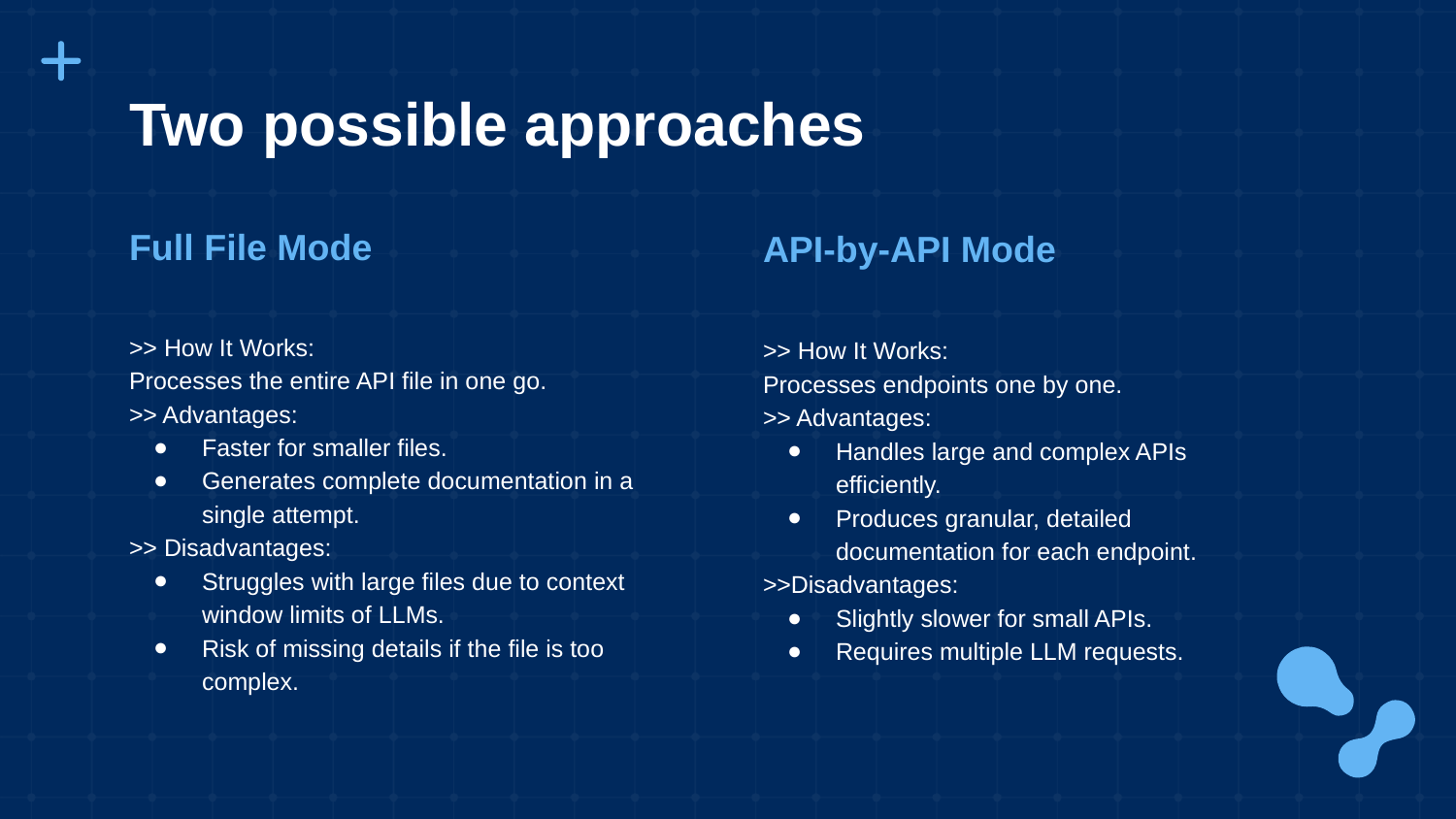

# Two possible approaches
Full File Mode
API-by-API Mode
>> How It Works:
Processes the entire API file in one go.
>> Advantages:
Faster for smaller files.
Generates complete documentation in a single attempt.
>> Disadvantages:
Struggles with large files due to context window limits of LLMs.
Risk of missing details if the file is too complex.

>> How It Works:
Processes endpoints one by one.
>> Advantages:
Handles large and complex APIs efficiently.
Produces granular, detailed documentation for each endpoint.
>>Disadvantages:
Slightly slower for small APIs.
Requires multiple LLM requests.